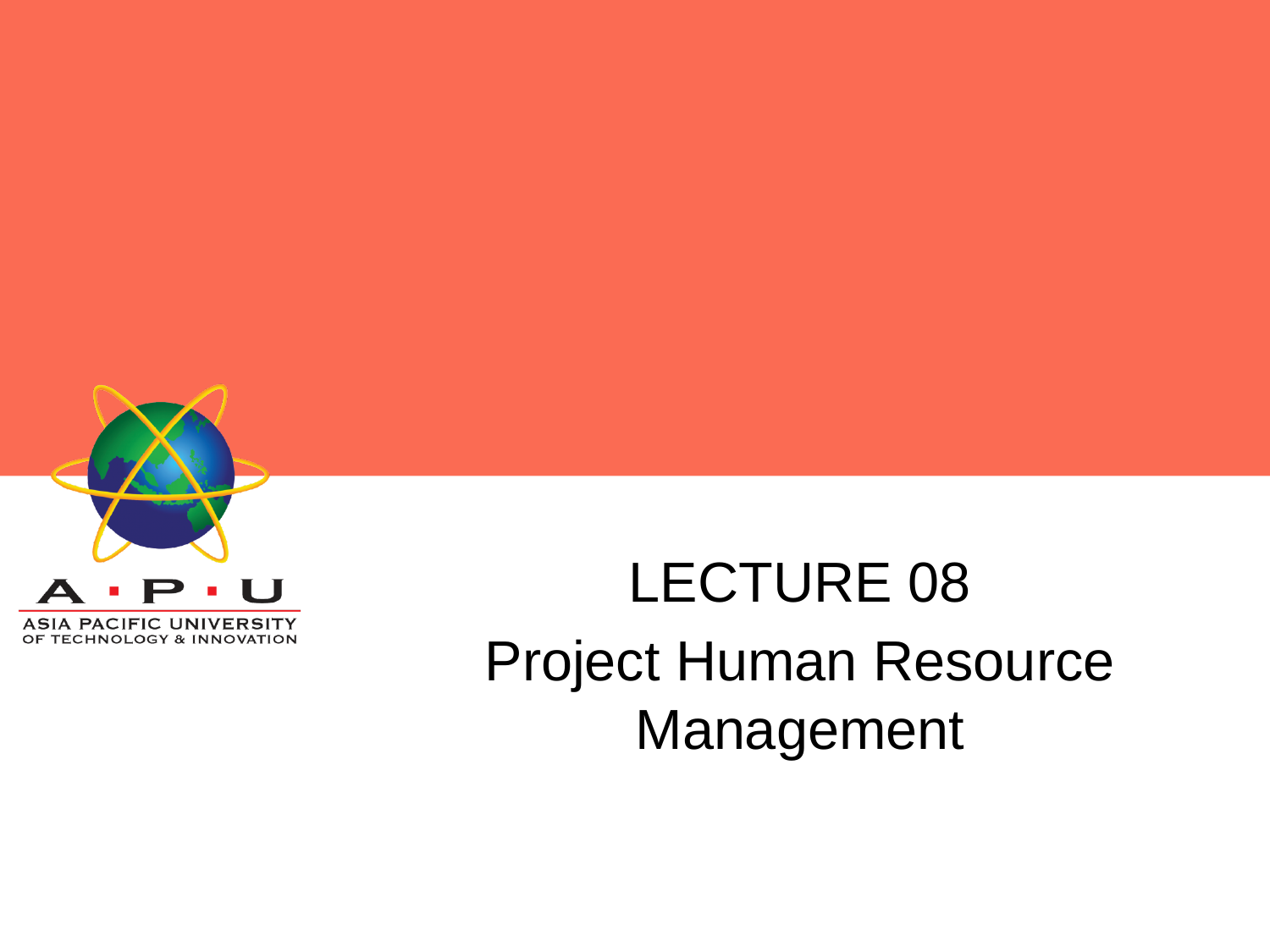

#
LECTURE 08
Project Human Resource Management